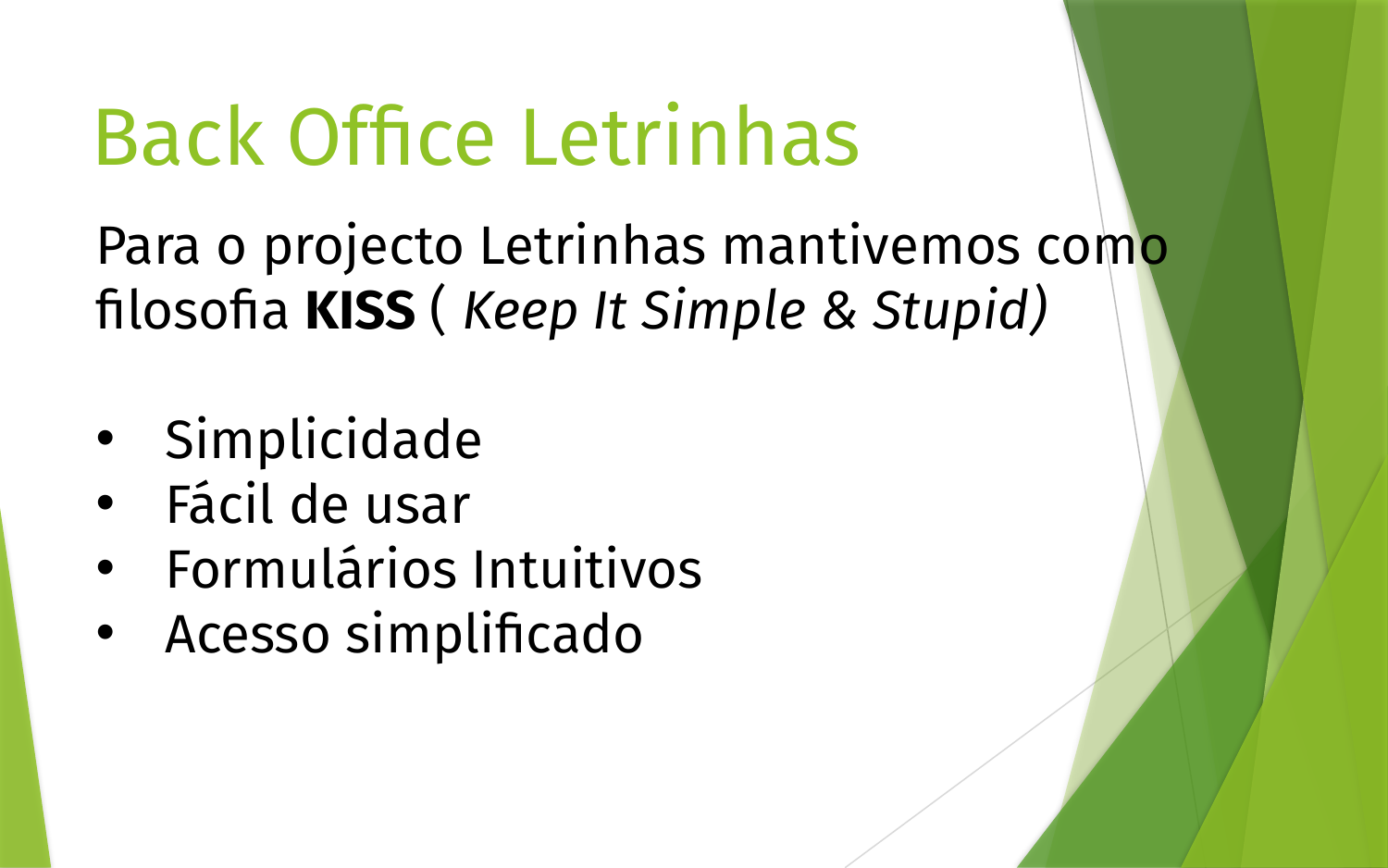

# Back Office Letrinhas

Para o projecto Letrinhas mantivemos como filosofia KISS ( Keep It Simple & Stupid)

Simplicidade
Fácil de usar
Formulários Intuitivos
Acesso simplificado